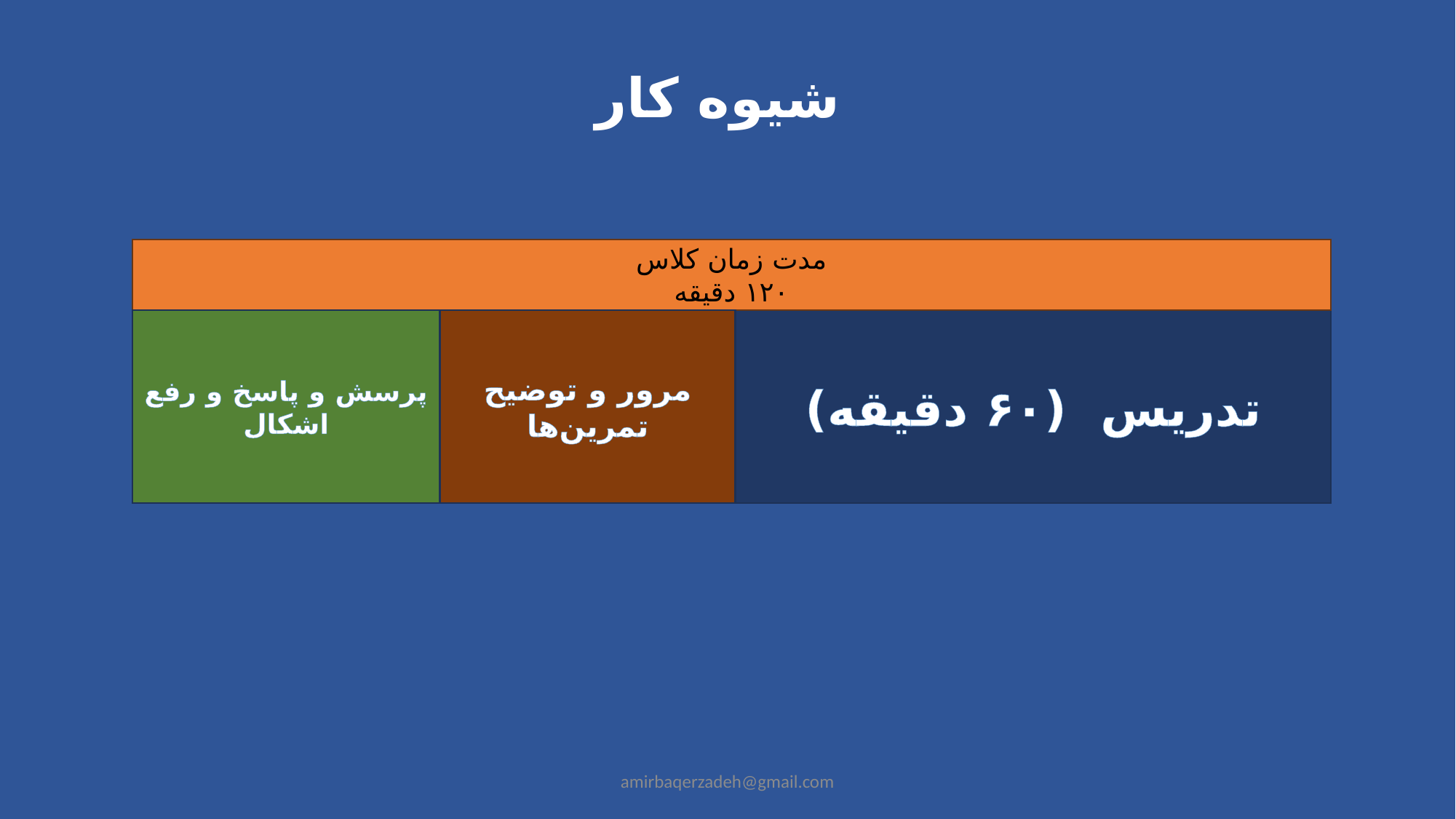

شیوه کار
مدت زمان کلاس
۱۲۰ دقیقه
پرسش و پاسخ و رفع اشکال
مرور و توضیح تمرین‌ها
تدریس  (۶۰ دقیقه)
amirbaqerzadeh@gmail.com